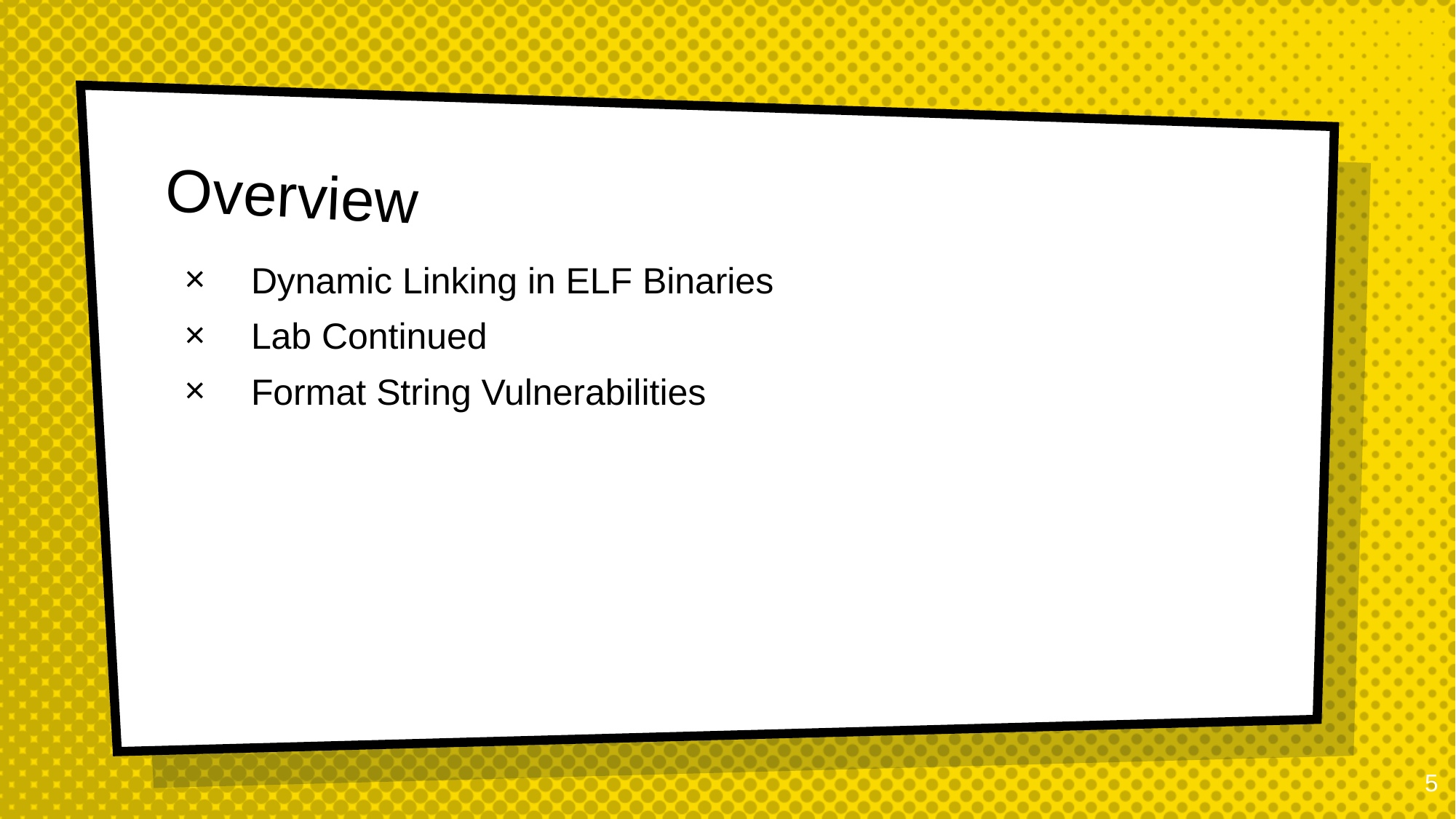

# Overview
Dynamic Linking in ELF Binaries
Lab Continued
Format String Vulnerabilities
5